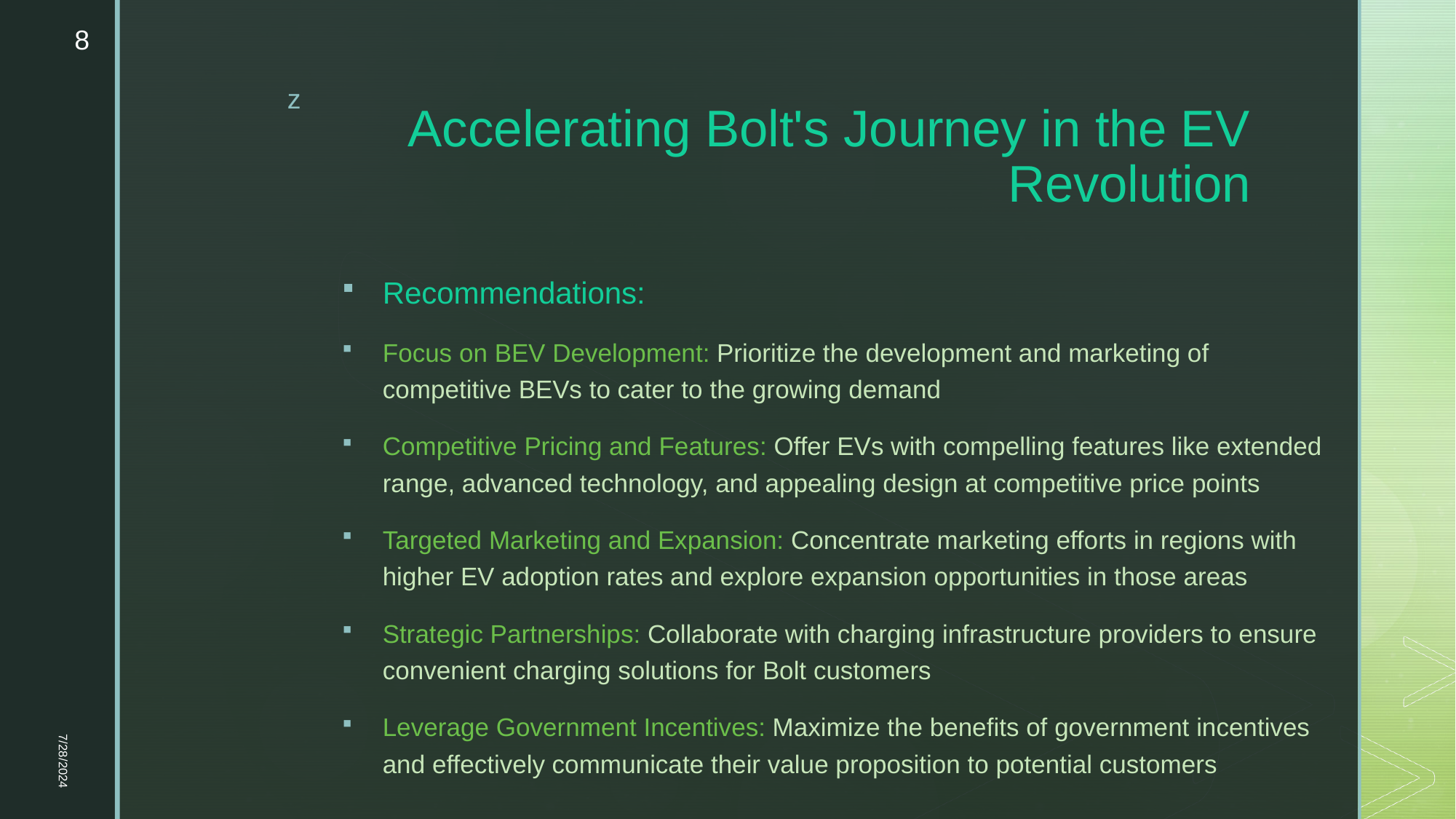

8
# Accelerating Bolt's Journey in the EV Revolution
Recommendations:
Focus on BEV Development: Prioritize the development and marketing of competitive BEVs to cater to the growing demand
Competitive Pricing and Features: Offer EVs with compelling features like extended range, advanced technology, and appealing design at competitive price points
Targeted Marketing and Expansion: Concentrate marketing efforts in regions with higher EV adoption rates and explore expansion opportunities in those areas
Strategic Partnerships: Collaborate with charging infrastructure providers to ensure convenient charging solutions for Bolt customers
Leverage Government Incentives: Maximize the benefits of government incentives and effectively communicate their value proposition to potential customers
7/28/2024